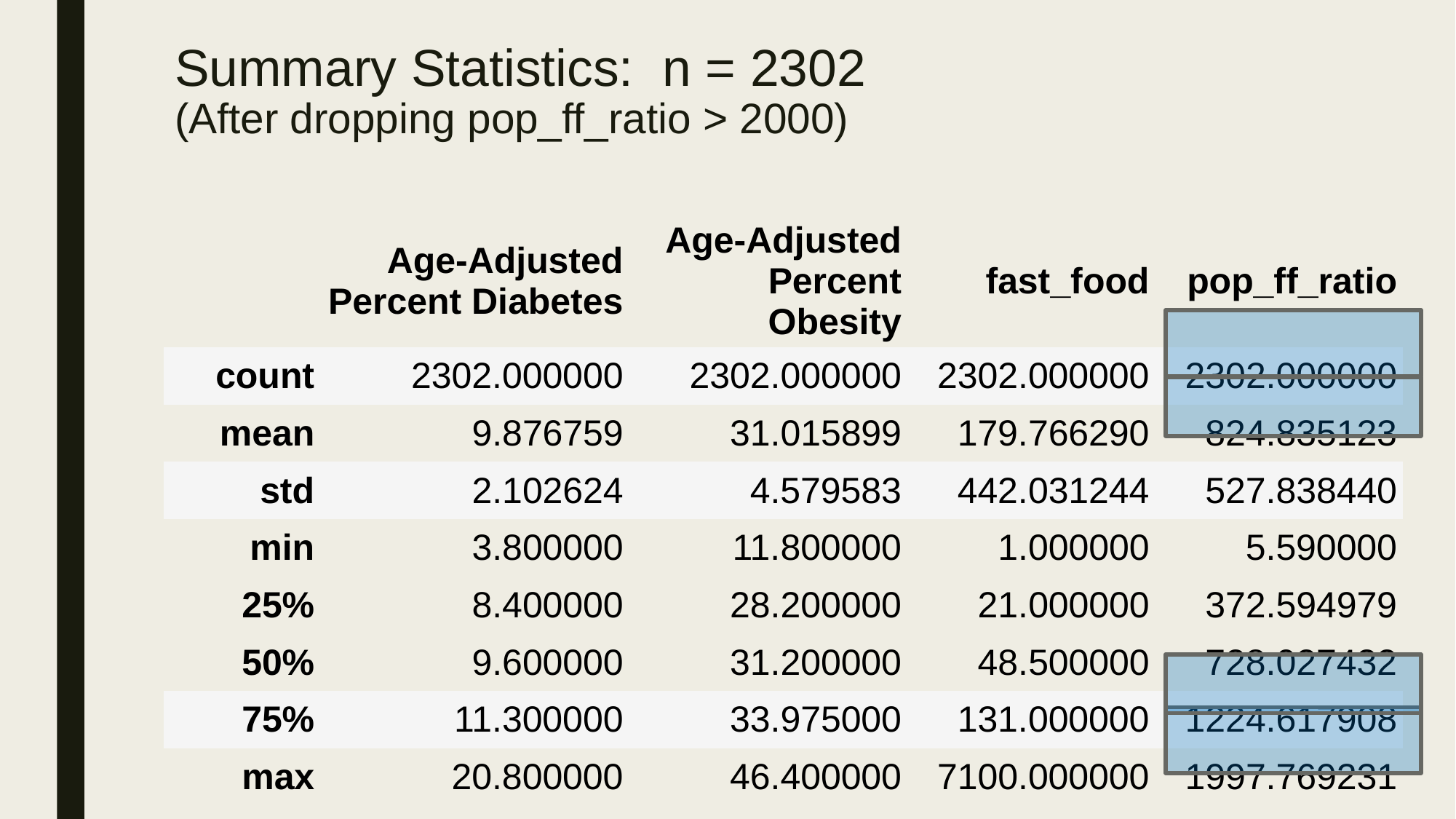

# Summary Statistics:  n = 2302 (After dropping pop_ff_ratio > 2000)
|  | Age-Adjusted Percent Diabetes | Age-Adjusted Percent Obesity | fast\_food | pop\_ff\_ratio |
| --- | --- | --- | --- | --- |
| count | 2302.000000 | 2302.000000 | 2302.000000 | 2302.000000 |
| mean | 9.876759 | 31.015899 | 179.766290 | 824.835123 |
| std | 2.102624 | 4.579583 | 442.031244 | 527.838440 |
| min | 3.800000 | 11.800000 | 1.000000 | 5.590000 |
| 25% | 8.400000 | 28.200000 | 21.000000 | 372.594979 |
| 50% | 9.600000 | 31.200000 | 48.500000 | 728.027432 |
| 75% | 11.300000 | 33.975000 | 131.000000 | 1224.617908 |
| max | 20.800000 | 46.400000 | 7100.000000 | 1997.769231 |